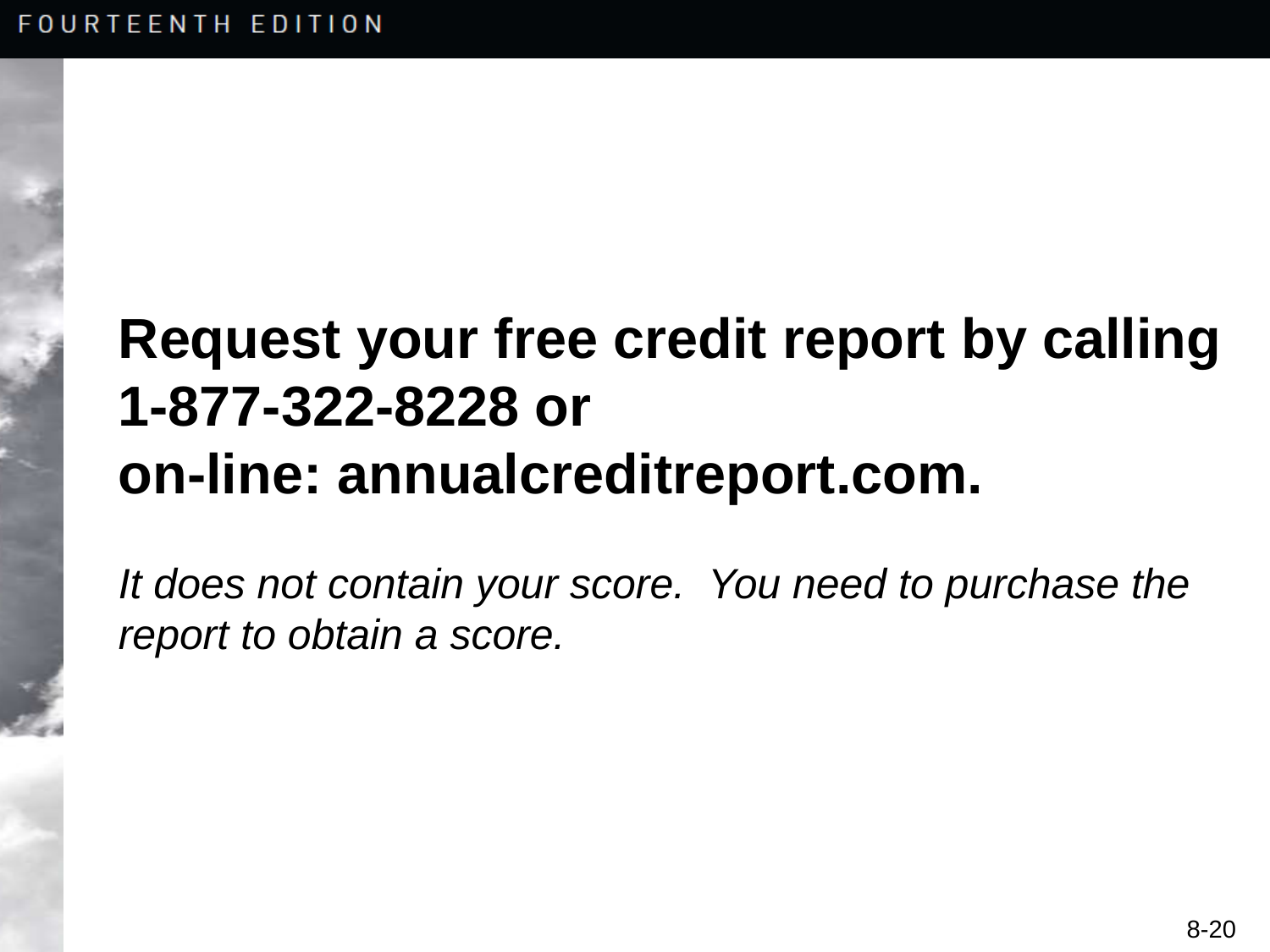

Request your free credit report by calling 1-877-322-8228 or
on-line: annualcreditreport.com.

It does not contain your score.  You need to purchase the report to obtain a score.